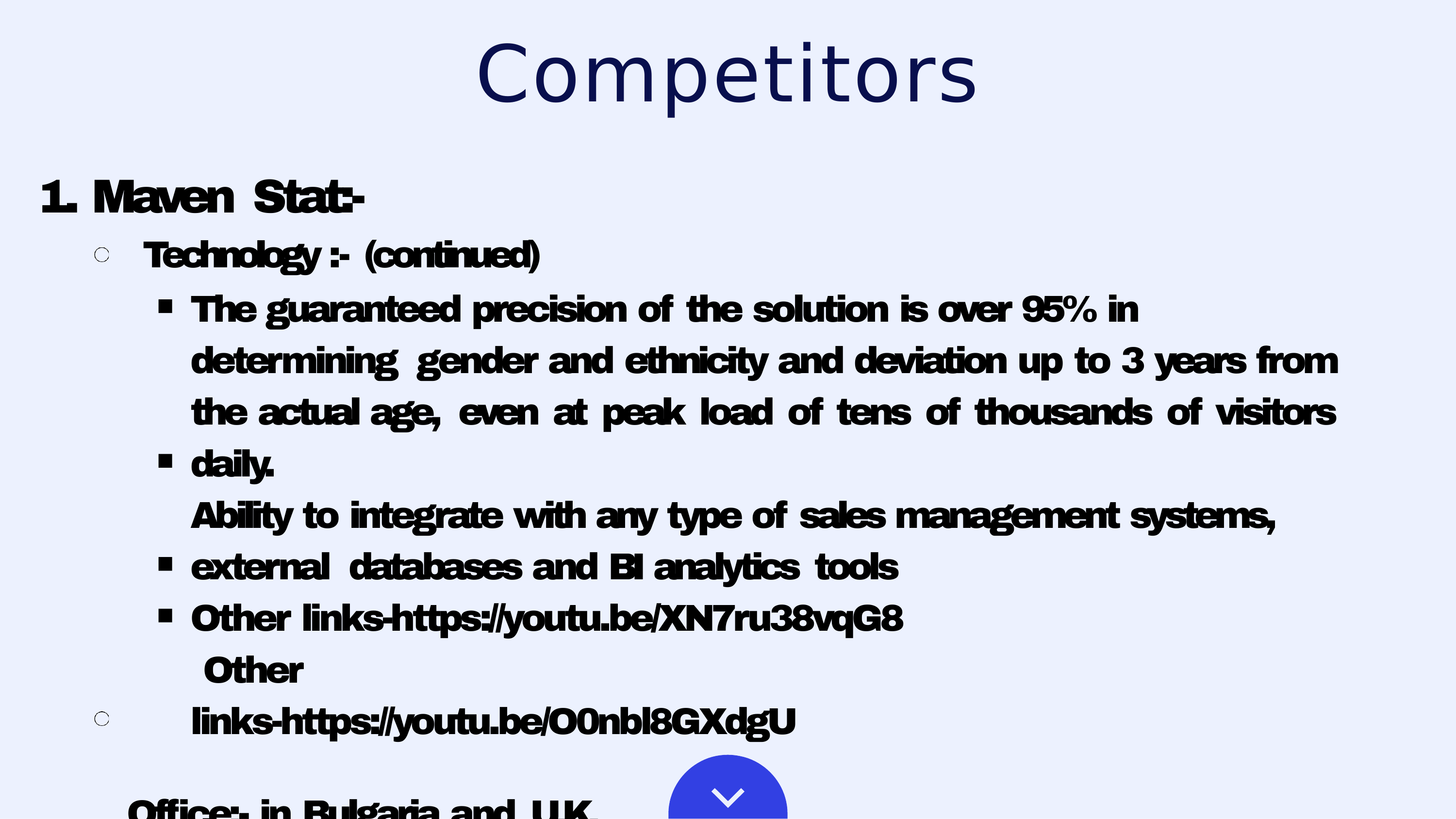

# Competitors
1. Maven Stat:-
Technology :- (continued)
The guaranteed precision of the solution is over 95% in determining  gender and ethnicity and deviation up to 3 years from the actual age,  even at peak load of tens of thousands of visitors daily.
Ability to integrate with any type of sales management systems, external  databases and BI analytics tools
Other links-https://youtu.be/XN7ru38vqG8  Other links-https://youtu.be/O0nbl8GXdgU

Office:- in Bulgaria and U.K.